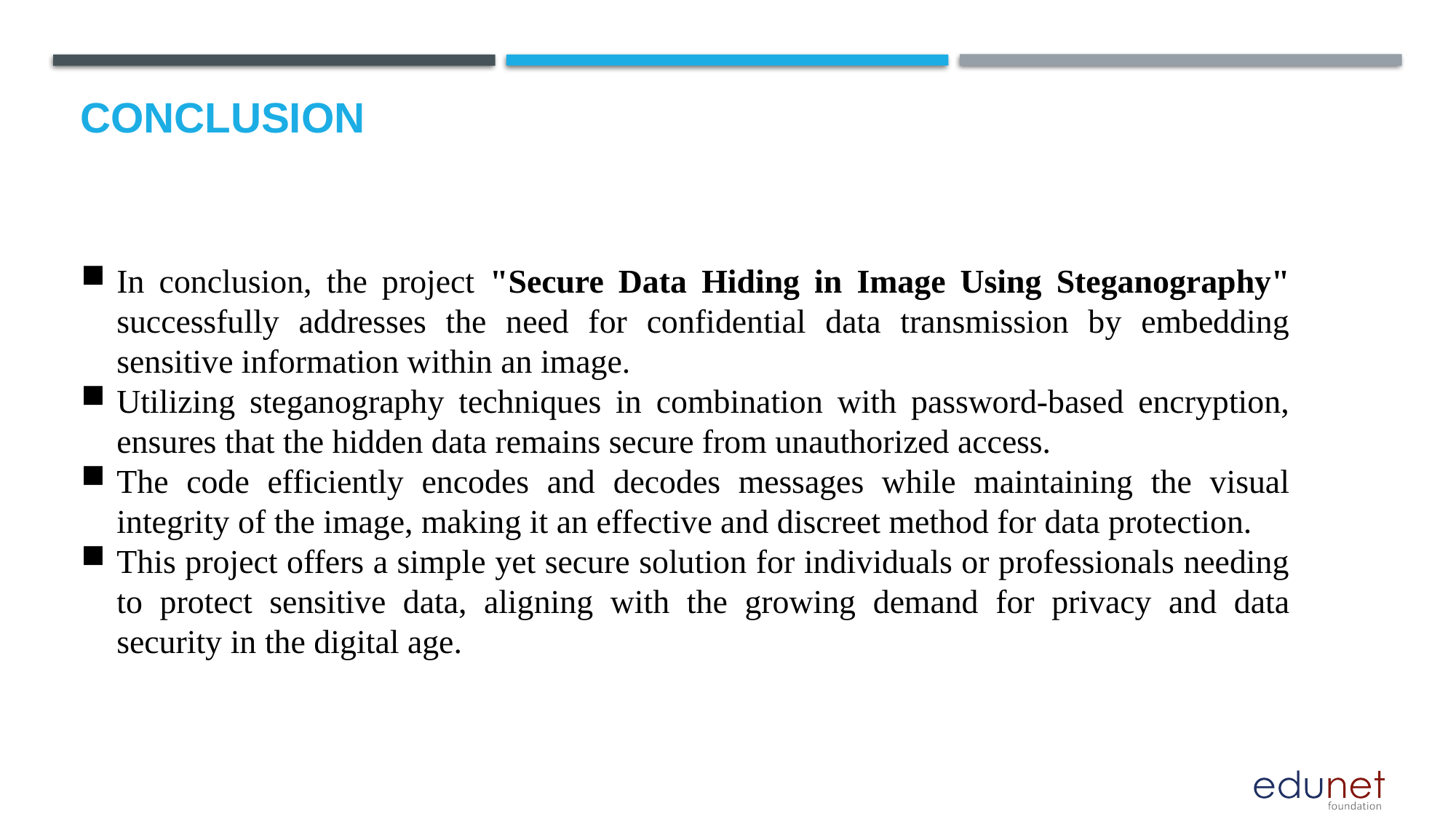

# Conclusion
In conclusion, the project "Secure Data Hiding in Image Using Steganography" successfully addresses the need for confidential data transmission by embedding sensitive information within an image.
Utilizing steganography techniques in combination with password-based encryption, ensures that the hidden data remains secure from unauthorized access.
The code efficiently encodes and decodes messages while maintaining the visual integrity of the image, making it an effective and discreet method for data protection.
This project offers a simple yet secure solution for individuals or professionals needing to protect sensitive data, aligning with the growing demand for privacy and data security in the digital age.